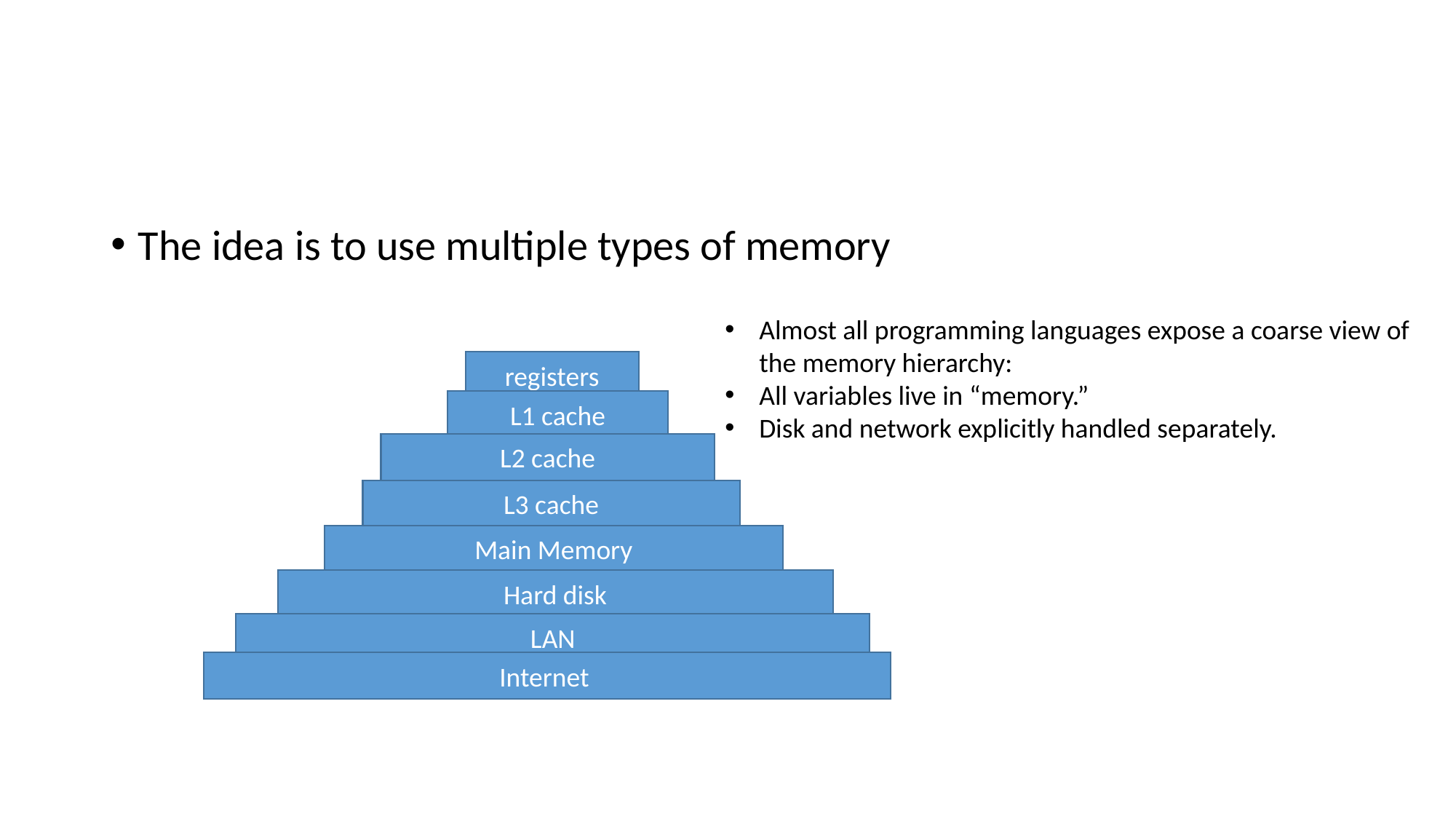

#
The idea is to use multiple types of memory
Almost all programming languages expose a coarse view of the memory hierarchy:
All variables live in “memory.”
Disk and network explicitly handled separately.
registers
L1 cache
L2 cache
L3 cache
Main Memory
Hard disk
LAN
Internet